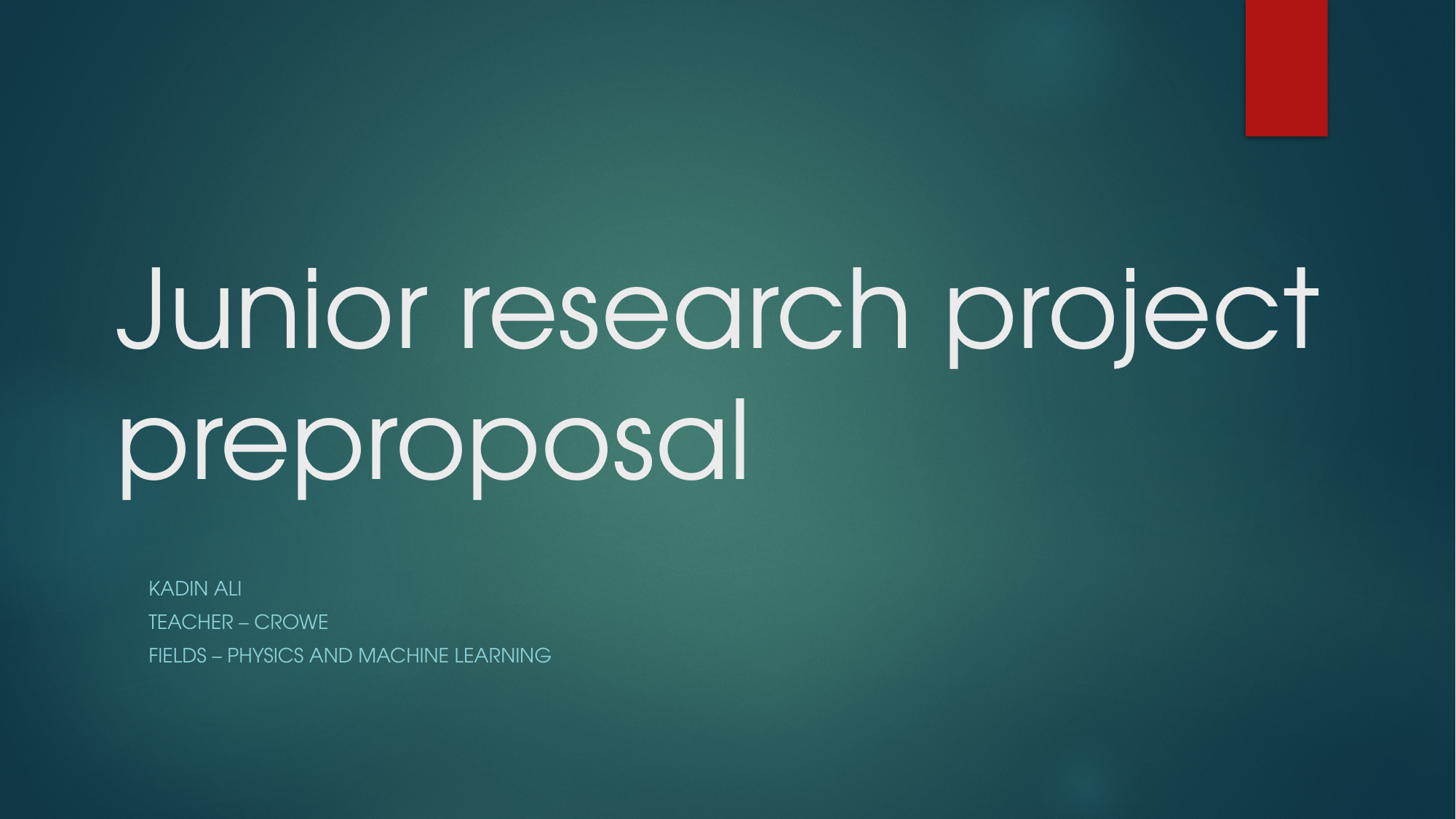

# Junior research project preproposal
Kadin Ali
Teacher – Crowe
Fields – Physics and machine learning